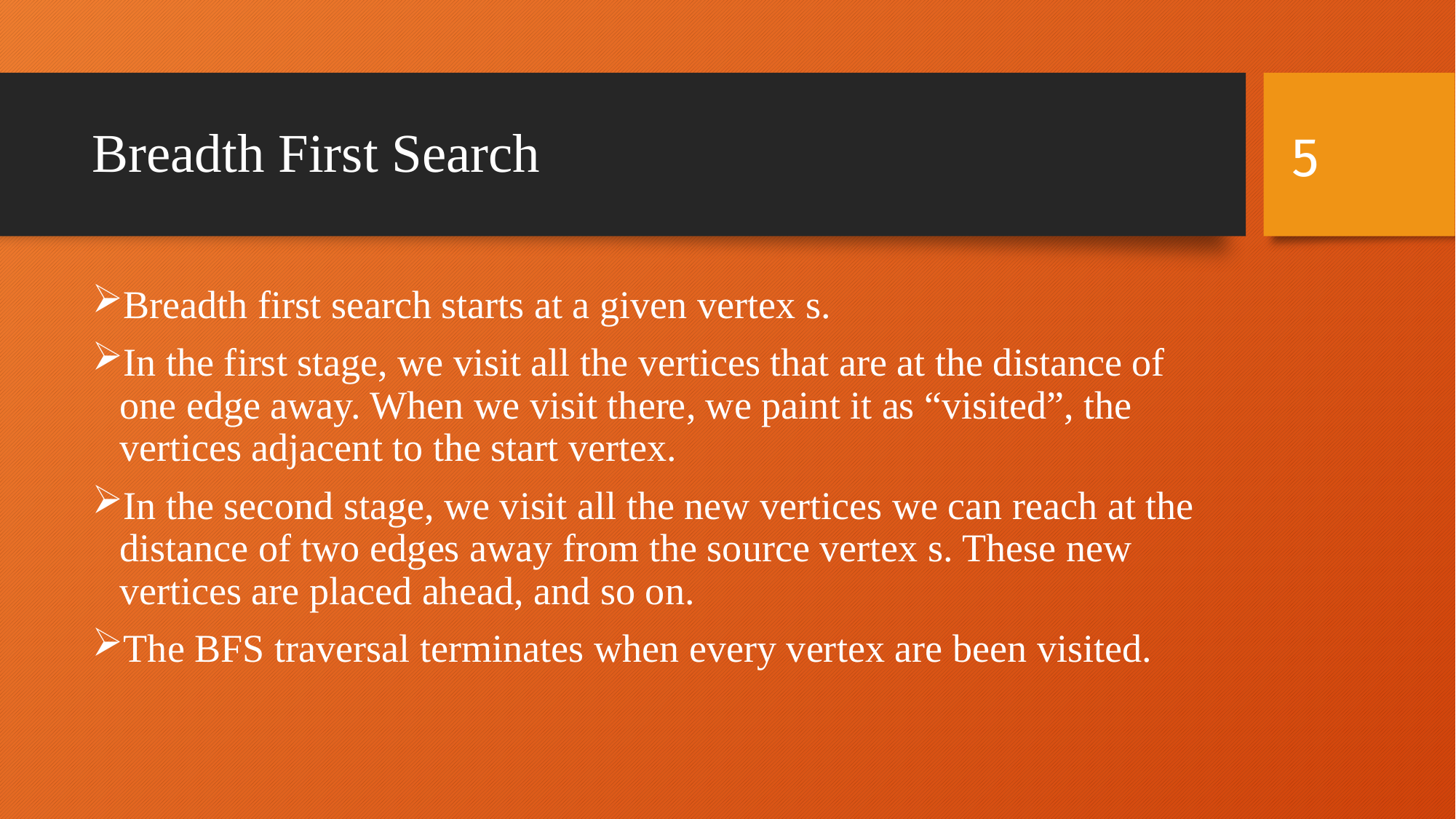

5
# Breadth First Search
Breadth first search starts at a given vertex s.
In the first stage, we visit all the vertices that are at the distance of one edge away. When we visit there, we paint it as “visited”, the vertices adjacent to the start vertex.
In the second stage, we visit all the new vertices we can reach at the distance of two edges away from the source vertex s. These new vertices are placed ahead, and so on.
The BFS traversal terminates when every vertex are been visited.